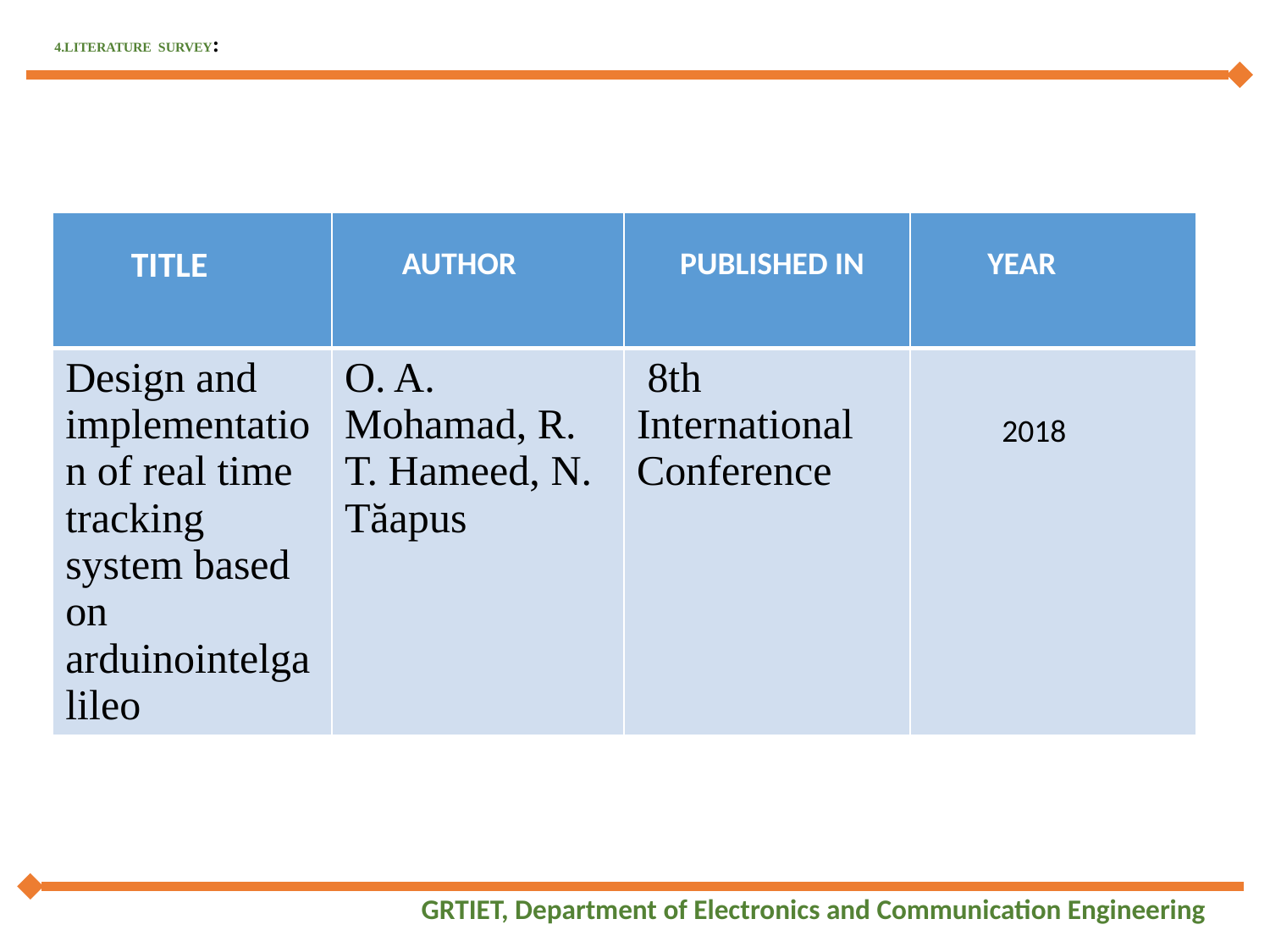

# 4.LITERATURE  SURVEY:
| TITLE | AUTHOR | PUBLISHED IN | YEAR |
| --- | --- | --- | --- |
| Design and implementation of real time tracking system based on arduinointelgalileo | O. A. Mohamad, R. T. Hameed, N. Tăapus | 8th International Conference | 2018 |
GRTIET, Department of Electronics and Communication Engineering